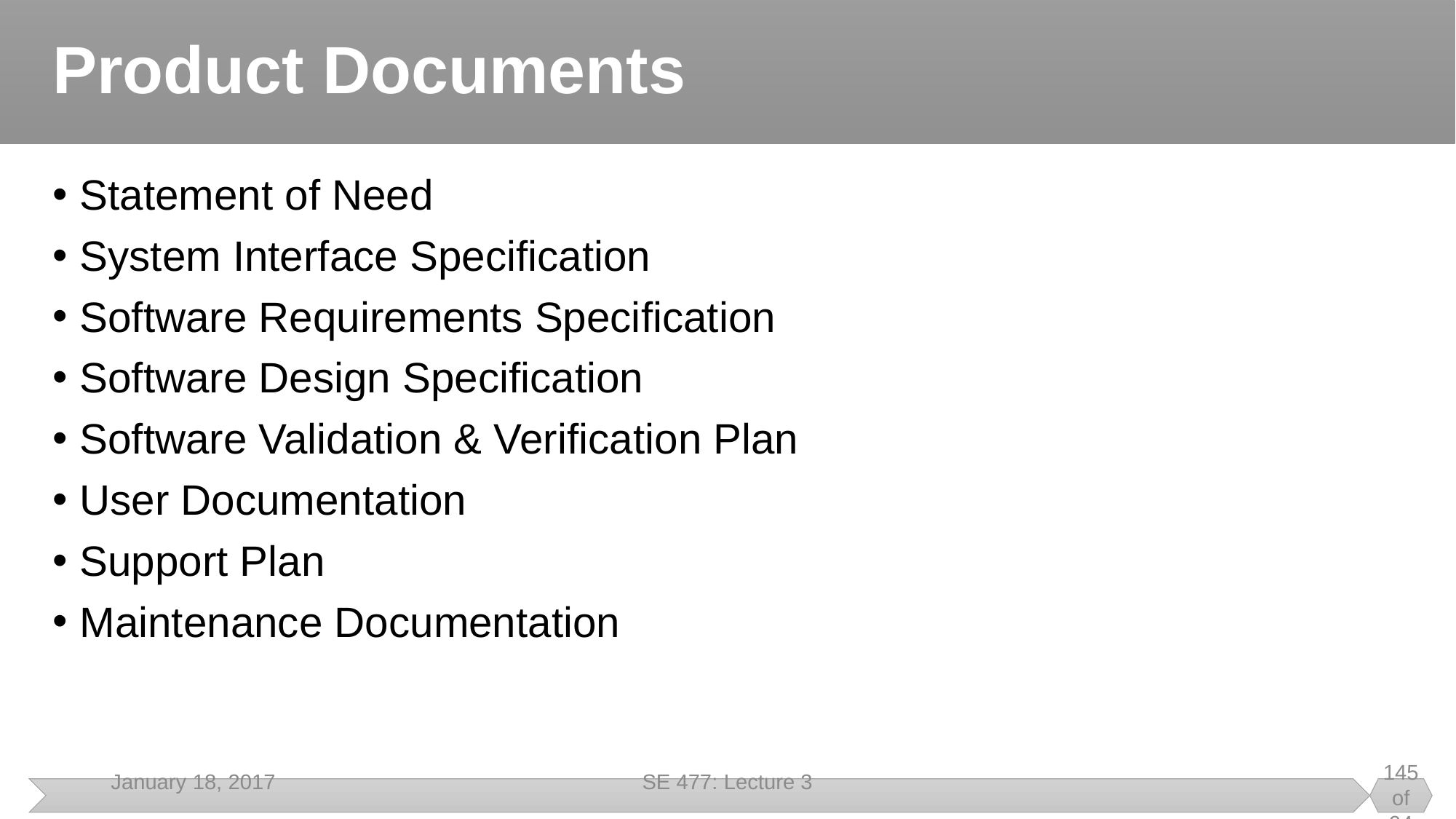

# Product Documents
Statement of Need
System Interface Specification
Software Requirements Specification
Software Design Specification
Software Validation & Verification Plan
User Documentation
Support Plan
Maintenance Documentation

January 18, 2017
SE 477: Lecture 3
145 of 94